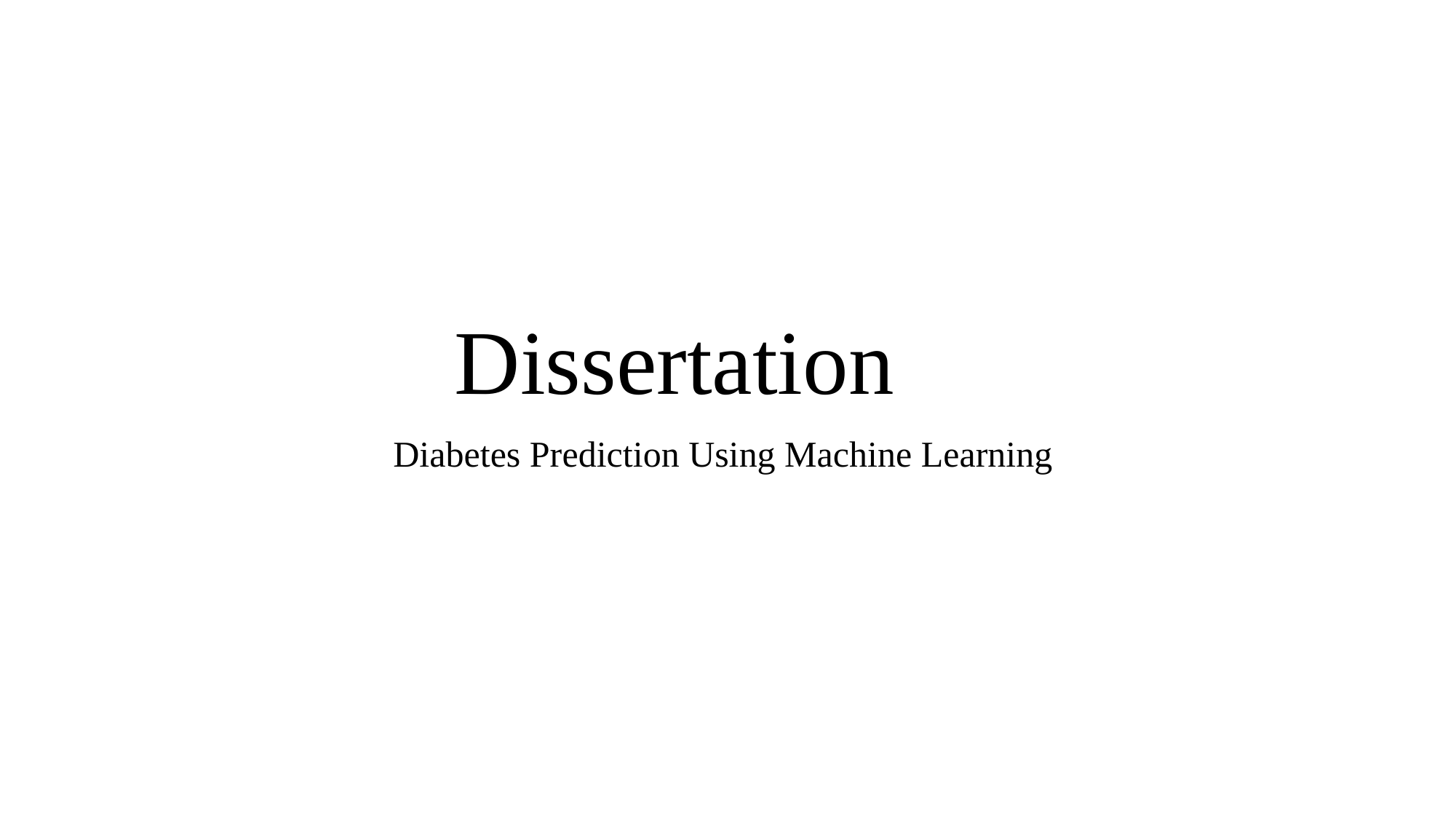

# Dissertation
Diabetes Prediction Using Machine Learning